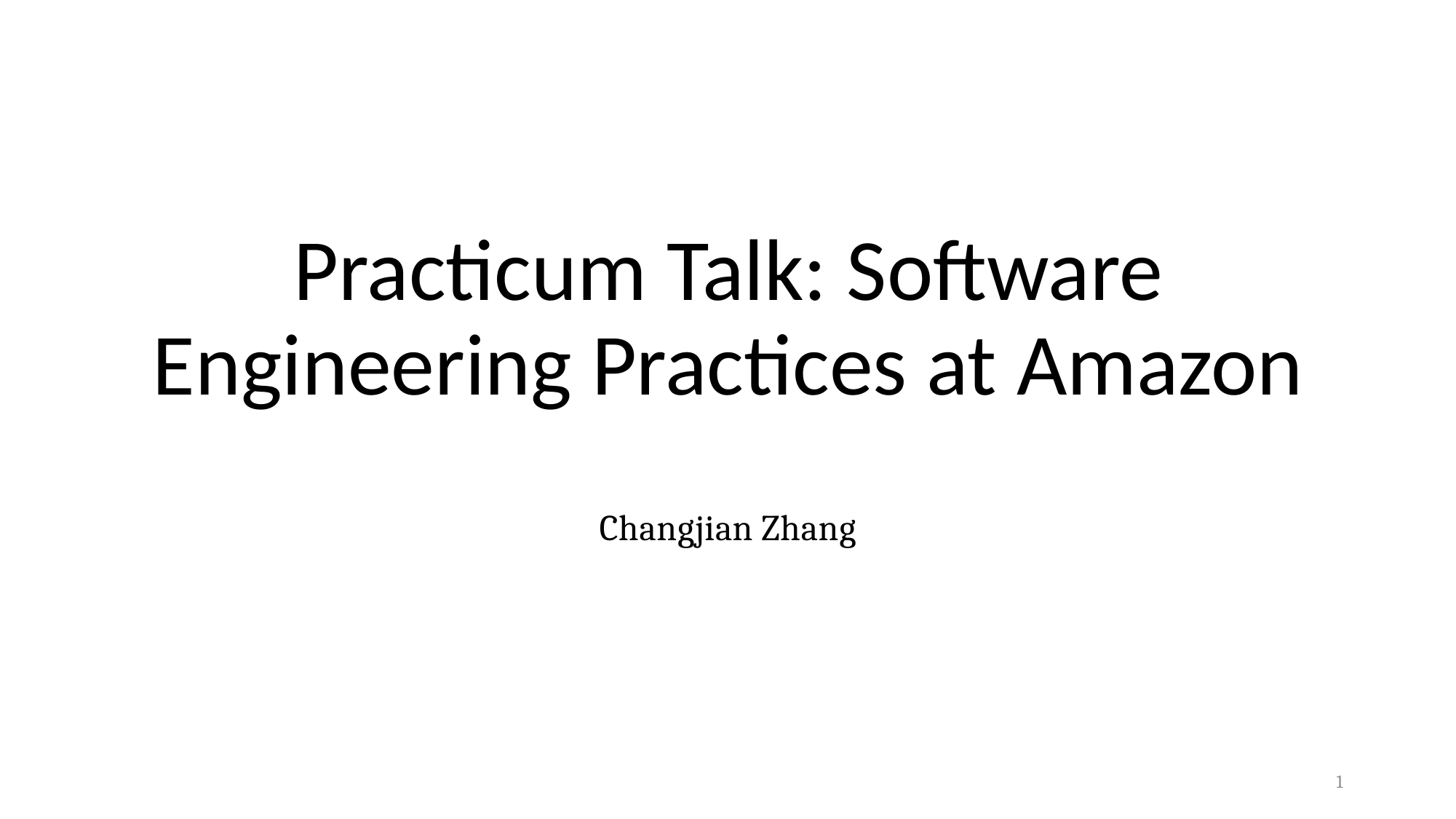

# Practicum Talk: Software Engineering Practices at Amazon
Changjian Zhang
1